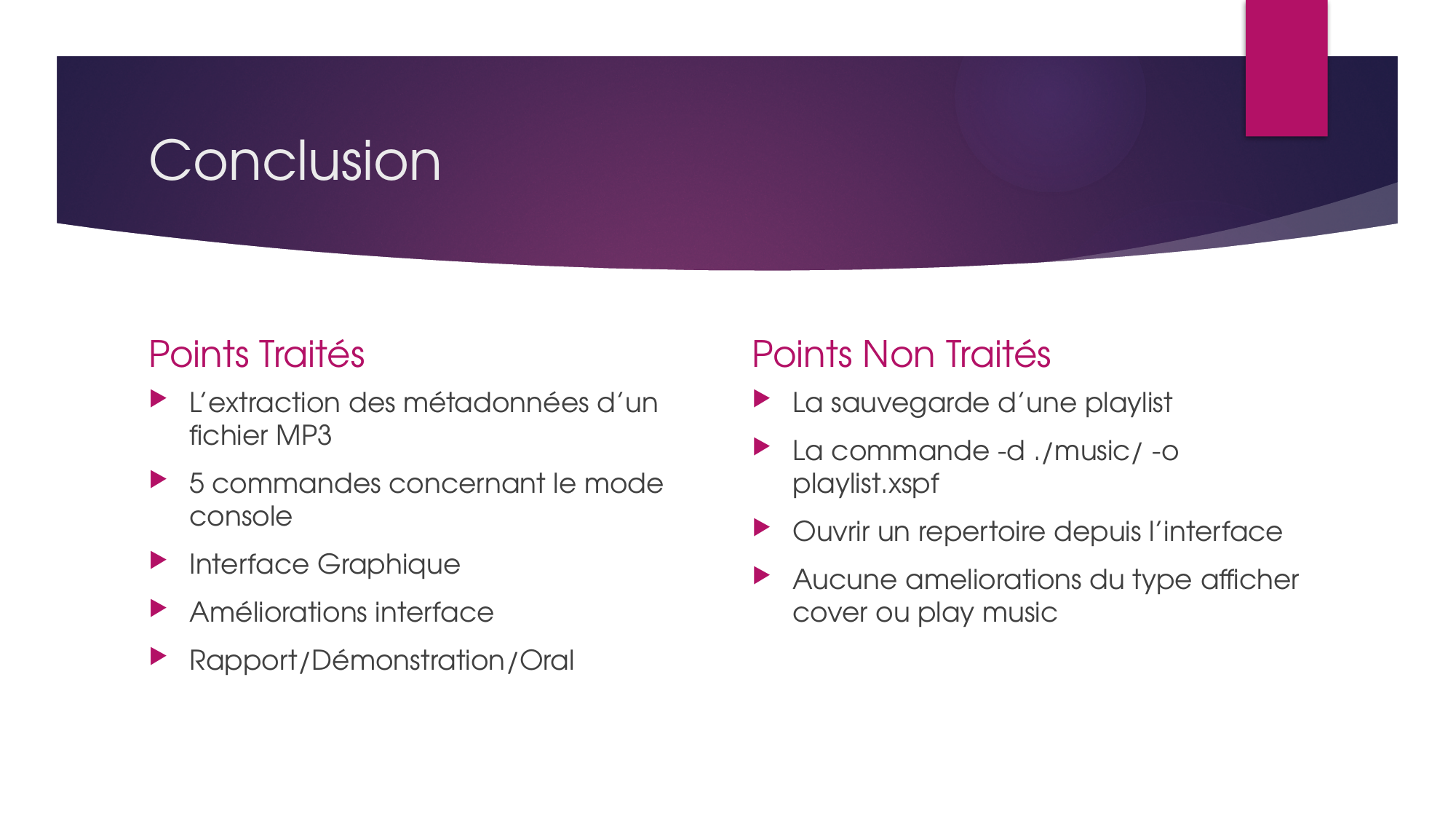

# Conclusion
Points Traités
Points Non Traités
L’extraction des métadonnées d’un fichier MP3
5 commandes concernant le mode console
Interface Graphique
Améliorations interface
Rapport/Démonstration/Oral
La sauvegarde d’une playlist
La commande -d ./music/ -o playlist.xspf
Ouvrir un repertoire depuis l’interface
Aucune ameliorations du type afficher cover ou play music